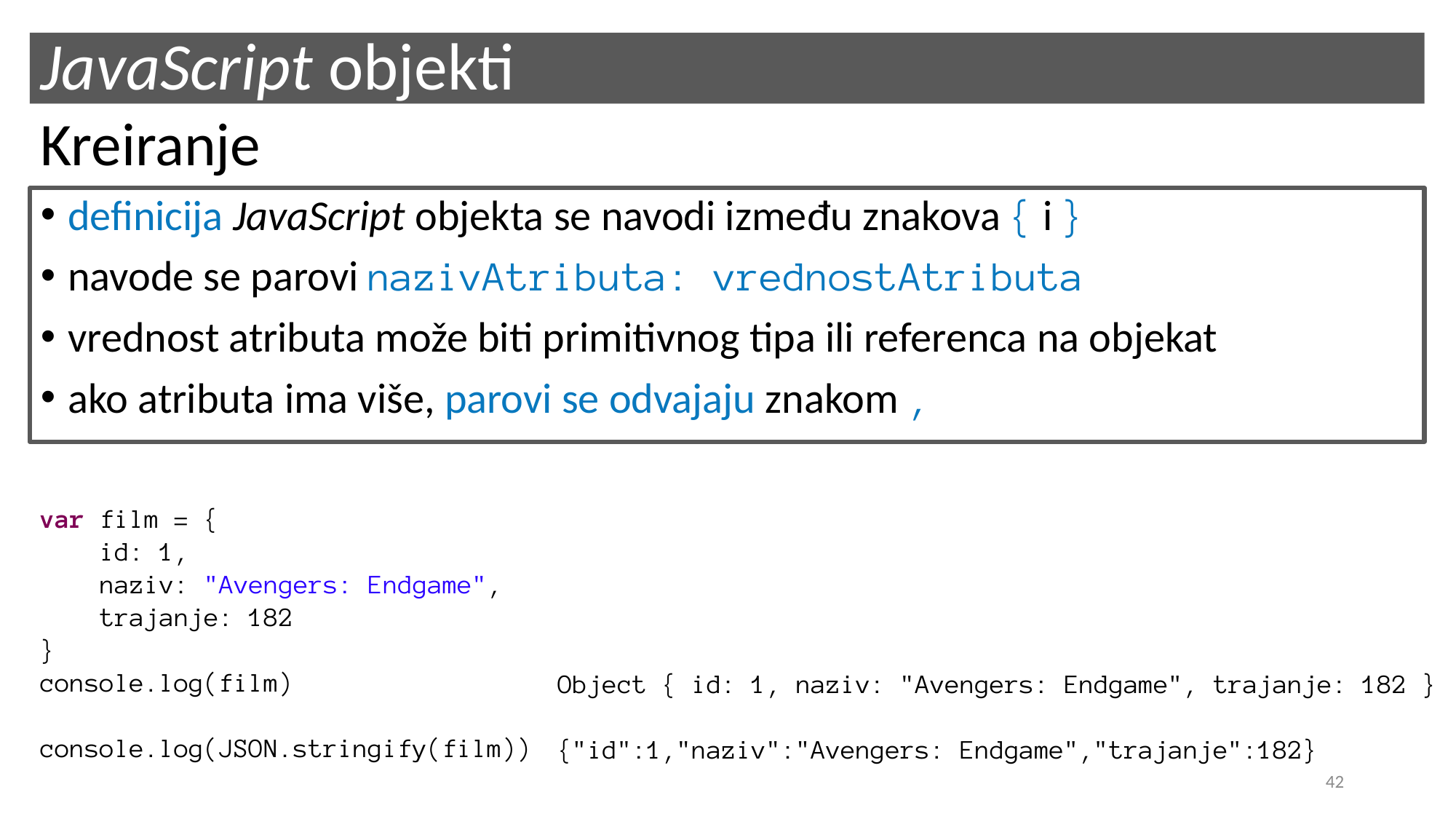

# JavaScript objekti
Kreiranje
definicija JavaScript objekta se navodi između znakova { i }
navode se parovi nazivAtributa: vrednostAtributa
vrednost atributa može biti primitivnog tipa ili referenca na objekat
ako atributa ima više, parovi se odvajaju znakom ,
var film = {
    id: 1,
    naziv: "Avengers: Endgame",
    trajanje: 182
}
console.log(film)

console.log(JSON.stringify(film))
Object { id: 1, naziv: "Avengers: Endgame", trajanje: 182 }

{"id":1,"naziv":"Avengers: Endgame","trajanje":182}
42